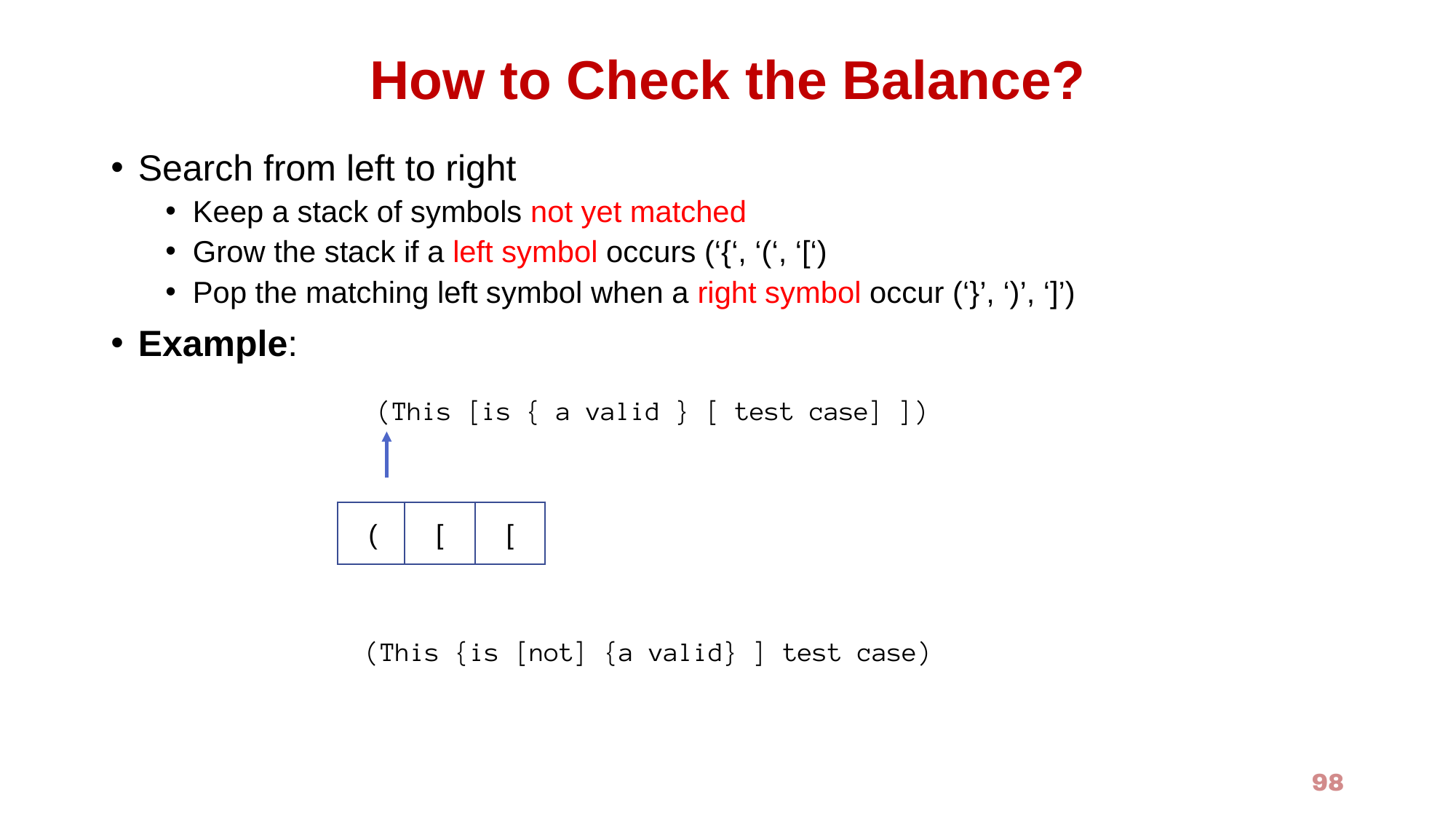

# How to Check the Balance?
Search from left to right
Keep a stack of symbols not yet matched
Grow the stack if a left symbol occurs (‘{‘, ‘(‘, ‘[‘)
Pop the matching left symbol when a right symbol occur (‘}’, ‘)’, ‘]’)
Example:
(This [is { a valid } [ test case] ])
(
[
{
[
(This {is [not] {a valid} ] test case)
98